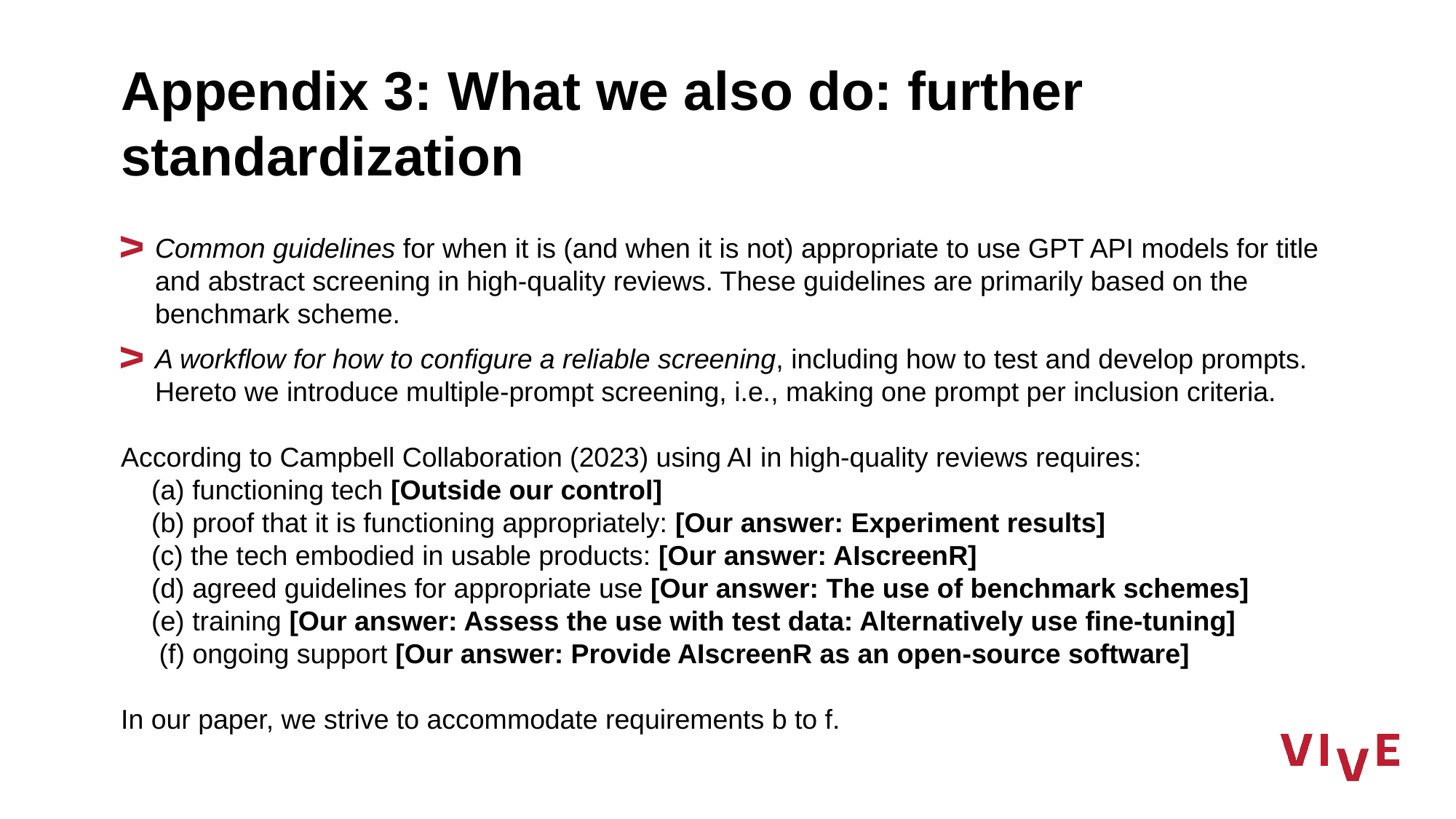

# Appendix 3: What we also do: further standardization
Common guidelines for when it is (and when it is not) appropriate to use GPT API models for title and abstract screening in high-quality reviews. These guidelines are primarily based on the benchmark scheme.
A workflow for how to configure a reliable screening, including how to test and develop prompts. Hereto we introduce multiple-prompt screening, i.e., making one prompt per inclusion criteria.

According to Campbell Collaboration (2023) using AI in high-quality reviews requires:
    (a) functioning tech [Outside our control]
    (b) proof that it is functioning appropriately: [Our answer: Experiment results]
    (c) the tech embodied in usable products: [Our answer: AIscreenR]
    (d) agreed guidelines for appropriate use [Our answer: The use of benchmark schemes]
    (e) training [Our answer: Assess the use with test data: Alternatively use fine-tuning]
     (f) ongoing support [Our answer: Provide AIscreenR as an open-source software]

In our paper, we strive to accommodate requirements b to f.